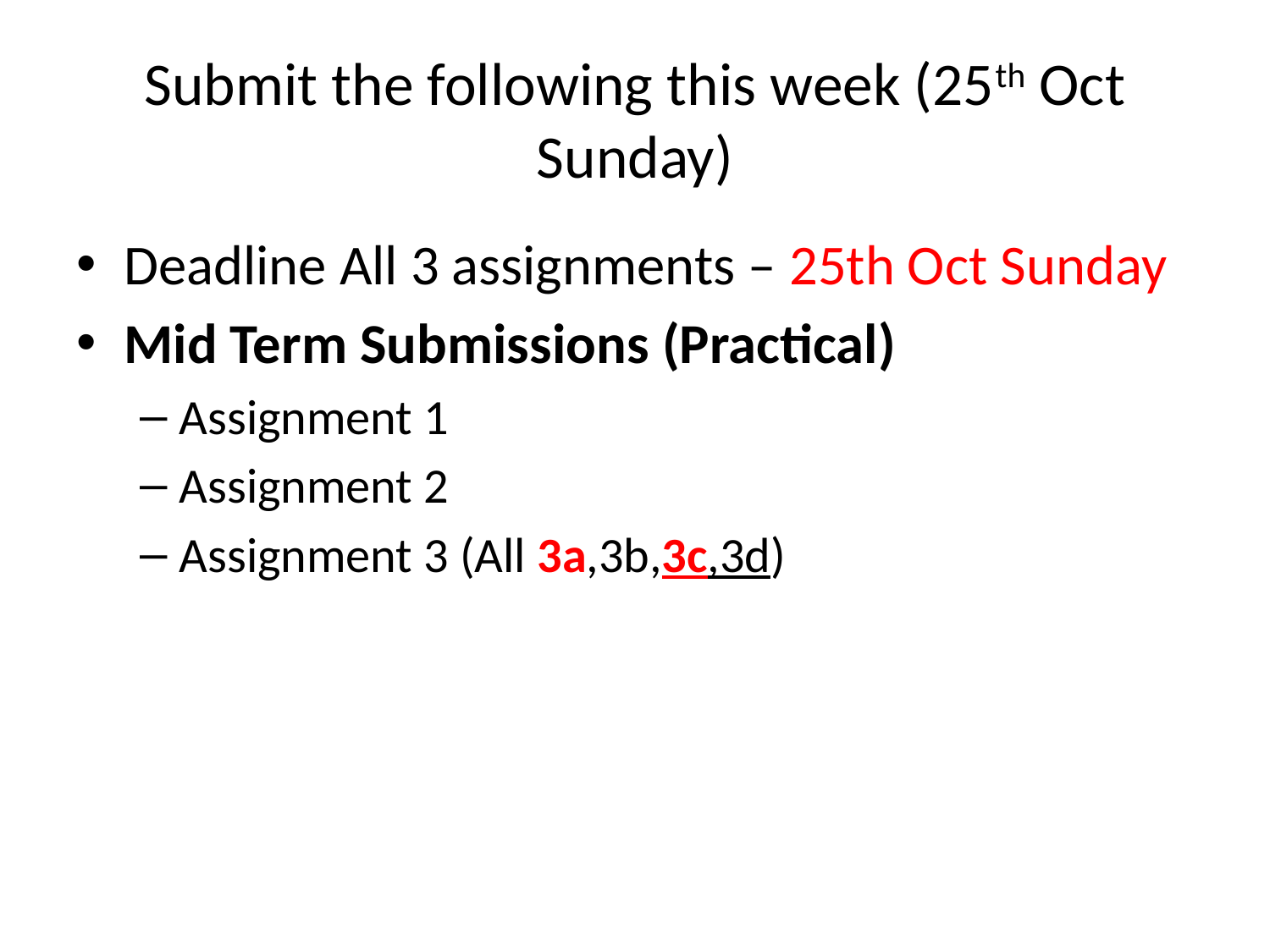

# Submit the following this week (25th Oct Sunday)
Deadline All 3 assignments – 25th Oct Sunday
Mid Term Submissions (Practical)
Assignment 1
Assignment 2
Assignment 3 (All 3a,3b,3c,3d)